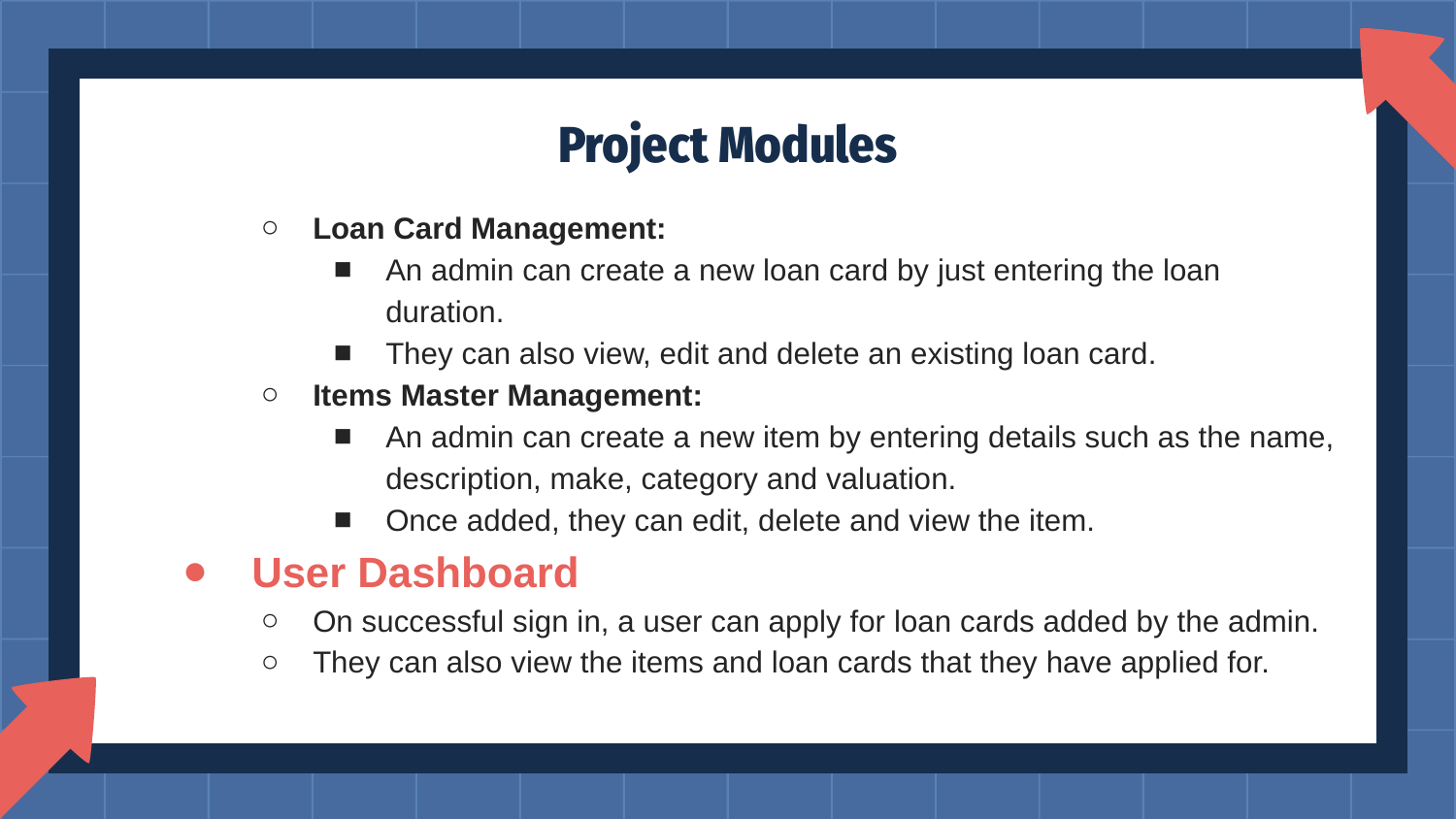

# Project Modules
Loan Card Management:
An admin can create a new loan card by just entering the loan duration.
They can also view, edit and delete an existing loan card.
Items Master Management:
An admin can create a new item by entering details such as the name, description, make, category and valuation.
Once added, they can edit, delete and view the item.
 User Dashboard
On successful sign in, a user can apply for loan cards added by the admin.
They can also view the items and loan cards that they have applied for.